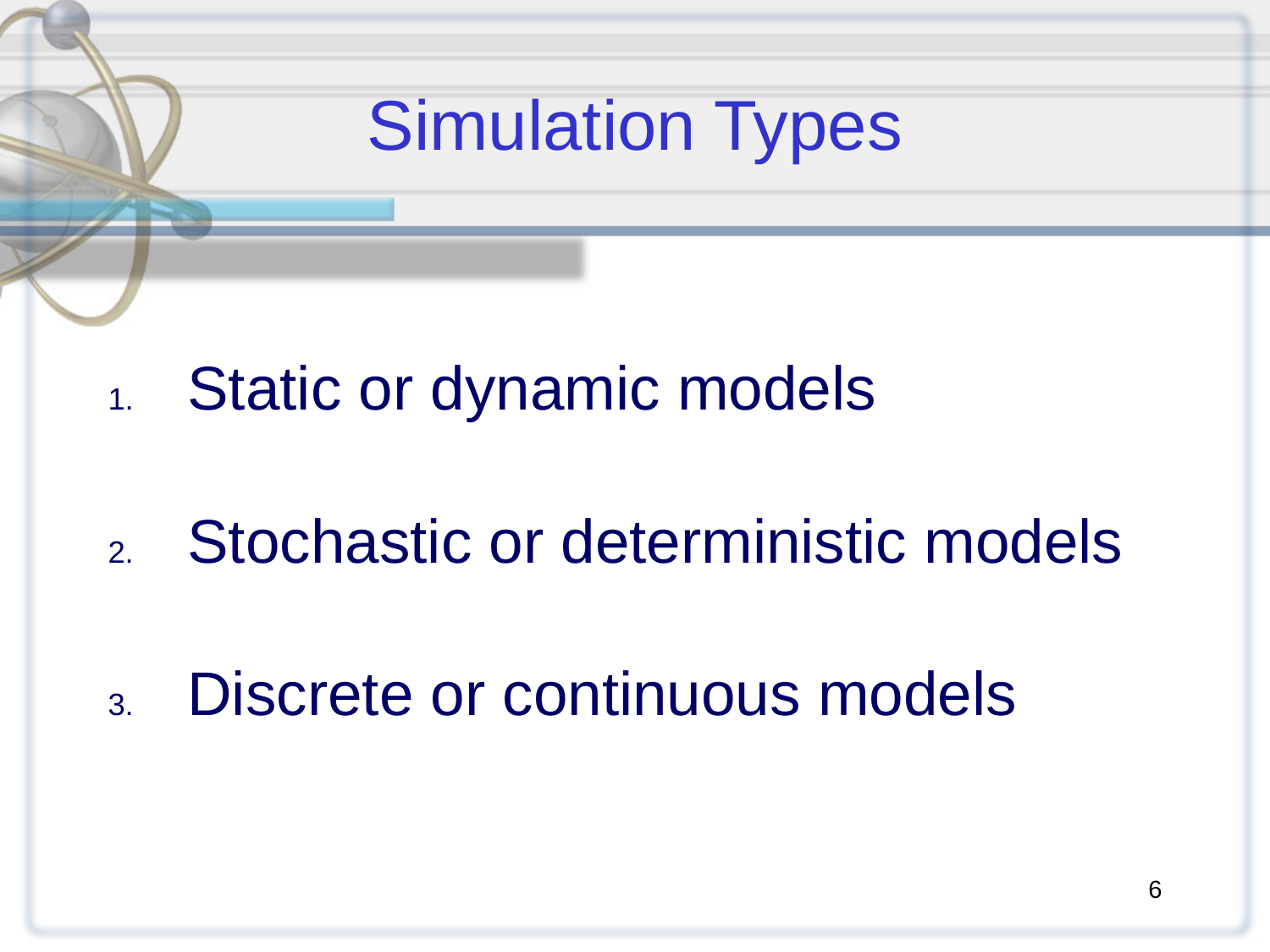

# Simulation Types
Static or dynamic models
Stochastic or deterministic models
Discrete or continuous models
6